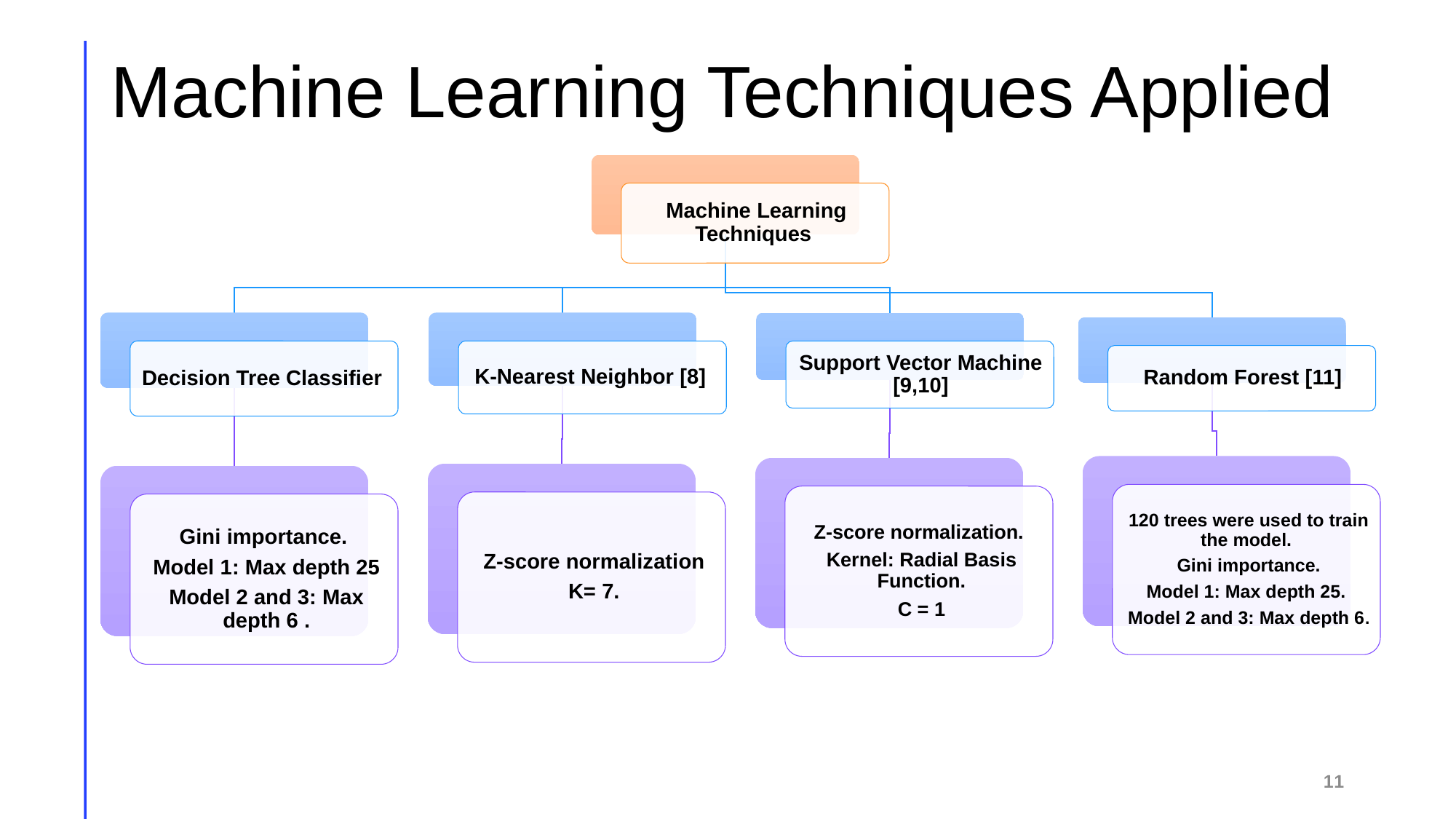

Machine Learning Techniques
Decision Tree Classifier
Gini importance.
Model 1: Max depth 25
Model 2 and 3: Max depth 6 .
K-Nearest Neighbor [8]
Z-score normalization
K= 7.
Support Vector Machine [9,10]
Z-score normalization.
Kernel: Radial Basis Function.
C = 1
Random Forest [11]
120 trees were used to train the model.
Gini importance.
Model 1: Max depth 25.
Model 2 and 3: Max depth 6.
# Machine Learning Techniques Applied
11